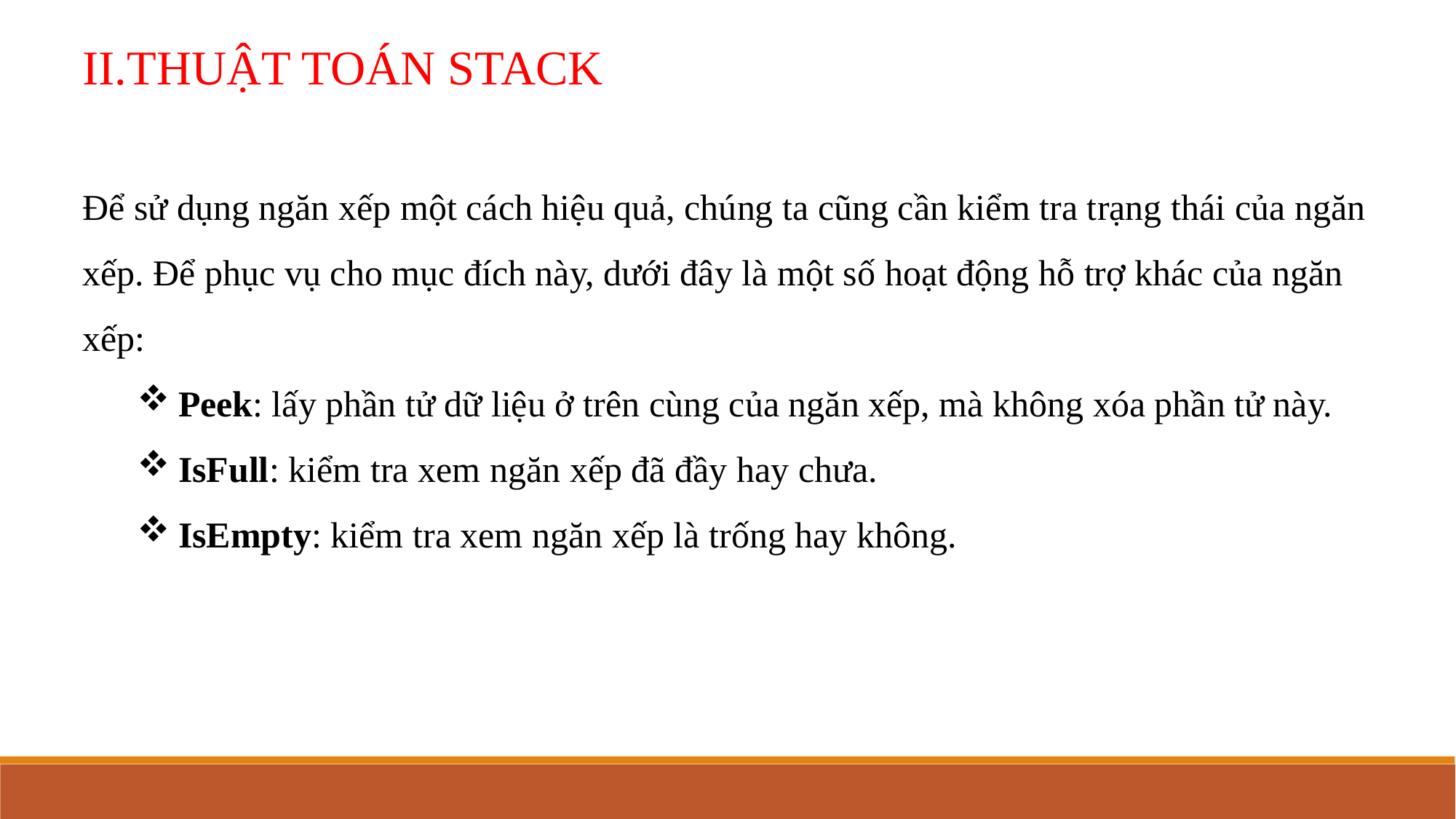

II.THUẬT TOÁN STACK
Để sử dụng ngăn xếp một cách hiệu quả, chúng ta cũng cần kiểm tra trạng thái của ngăn xếp. Để phục vụ cho mục đích này, dưới đây là một số hoạt động hỗ trợ khác của ngăn xếp:
Peek: lấy phần tử dữ liệu ở trên cùng của ngăn xếp, mà không xóa phần tử này.
IsFull: kiểm tra xem ngăn xếp đã đầy hay chưa.
IsEmpty: kiểm tra xem ngăn xếp là trống hay không.